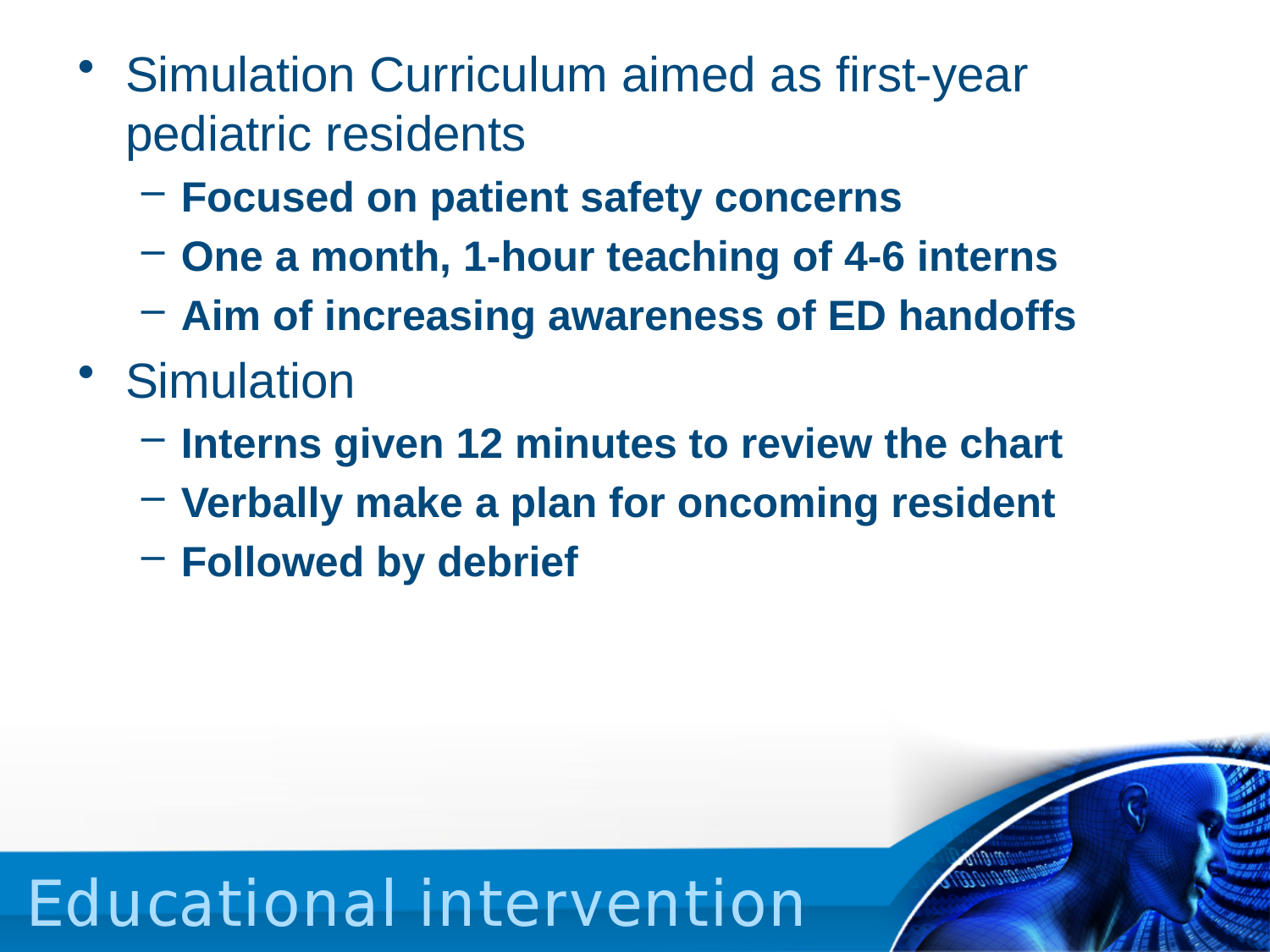

Simulation Curriculum aimed as first-year pediatric residents
Focused on patient safety concerns
One a month, 1-hour teaching of 4-6 interns
Aim of increasing awareness of ED handoffs
Simulation
Interns given 12 minutes to review the chart
Verbally make a plan for oncoming resident
Followed by debrief

# Educational intervention